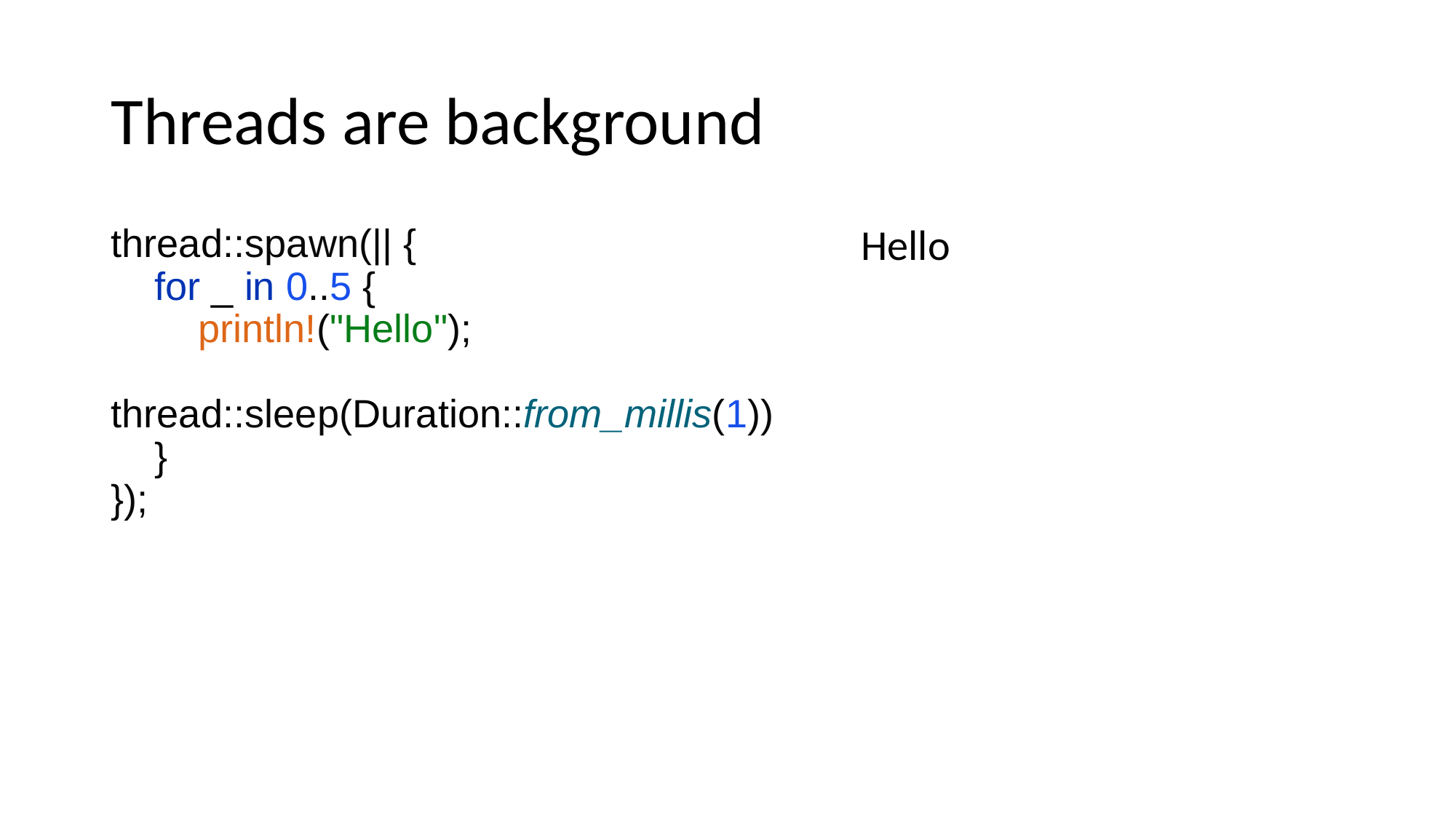

# Threads are background
thread::spawn(|| {
    for _ in 0..5 {
        println!("Hello");
        thread::sleep(Duration::from_millis(1))
    }
});

Hello